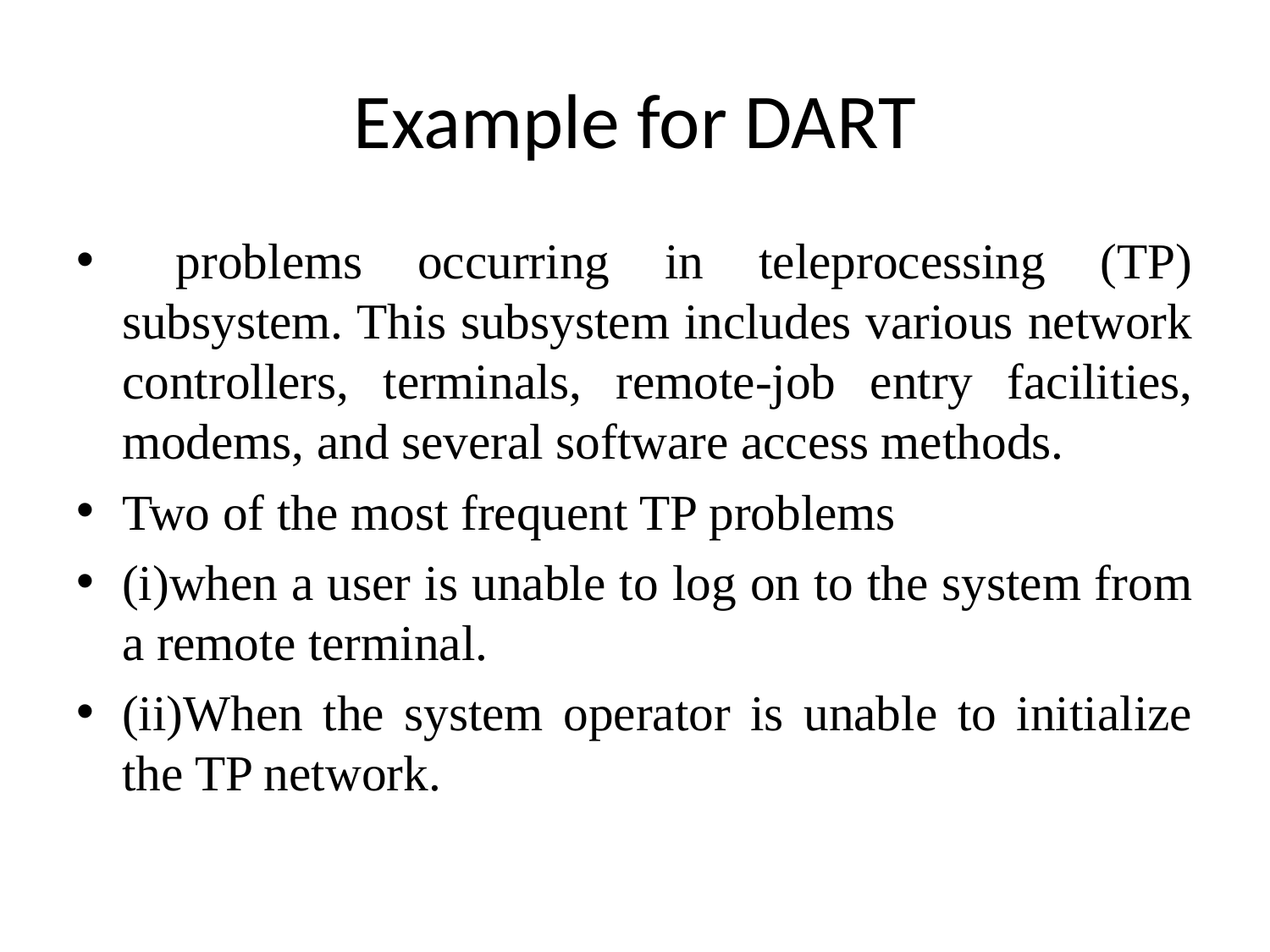

# Example for DART
 problems occurring in teleprocessing (TP) subsystem. This subsystem includes various network controllers, terminals, remote-job entry facilities, modems, and several software access methods.
Two of the most frequent TP problems
(i)when a user is unable to log on to the system from a remote terminal.
(ii)When the system operator is unable to initialize the TP network.